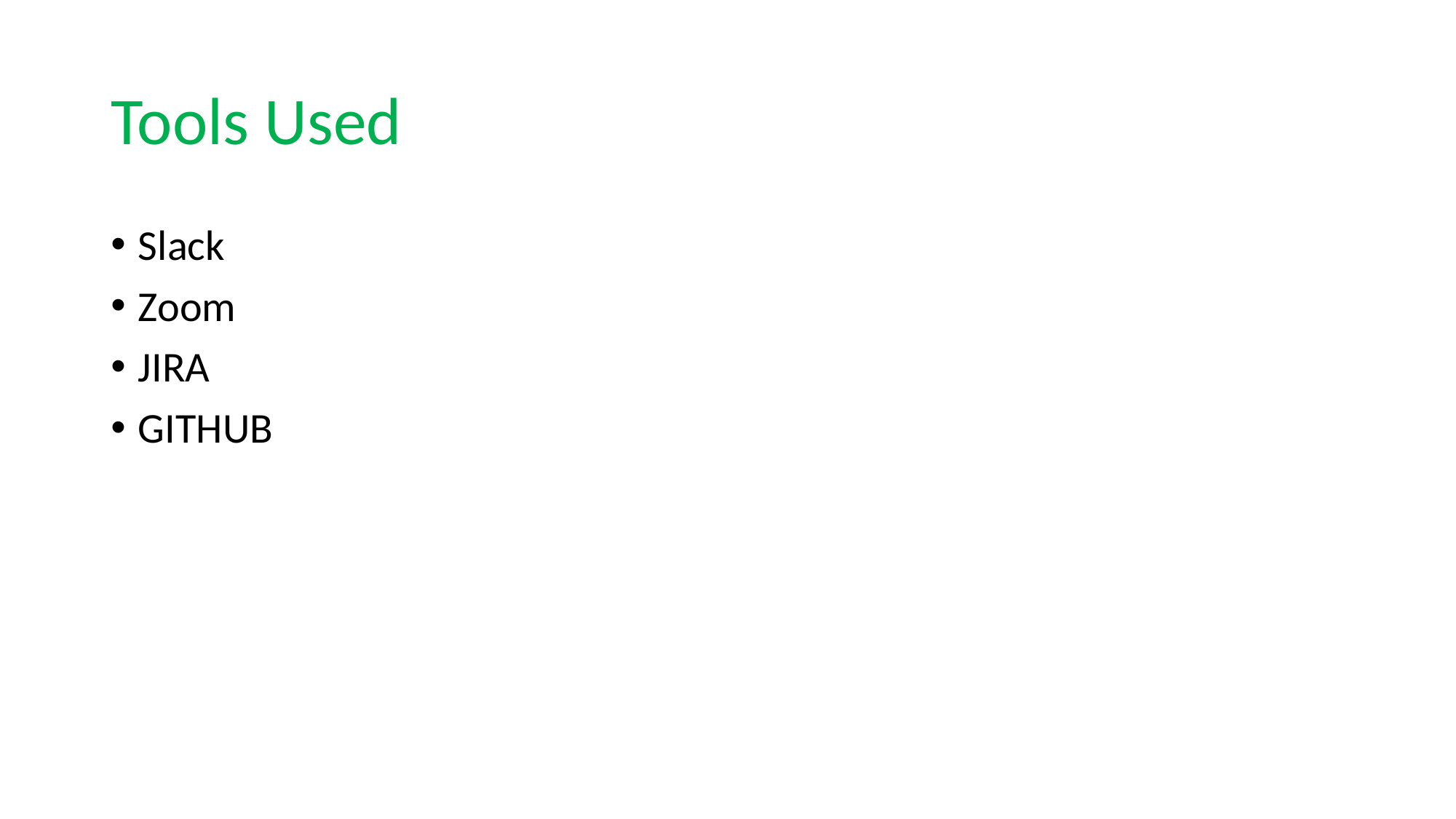

# Tools Used
Slack
Zoom
JIRA
GITHUB